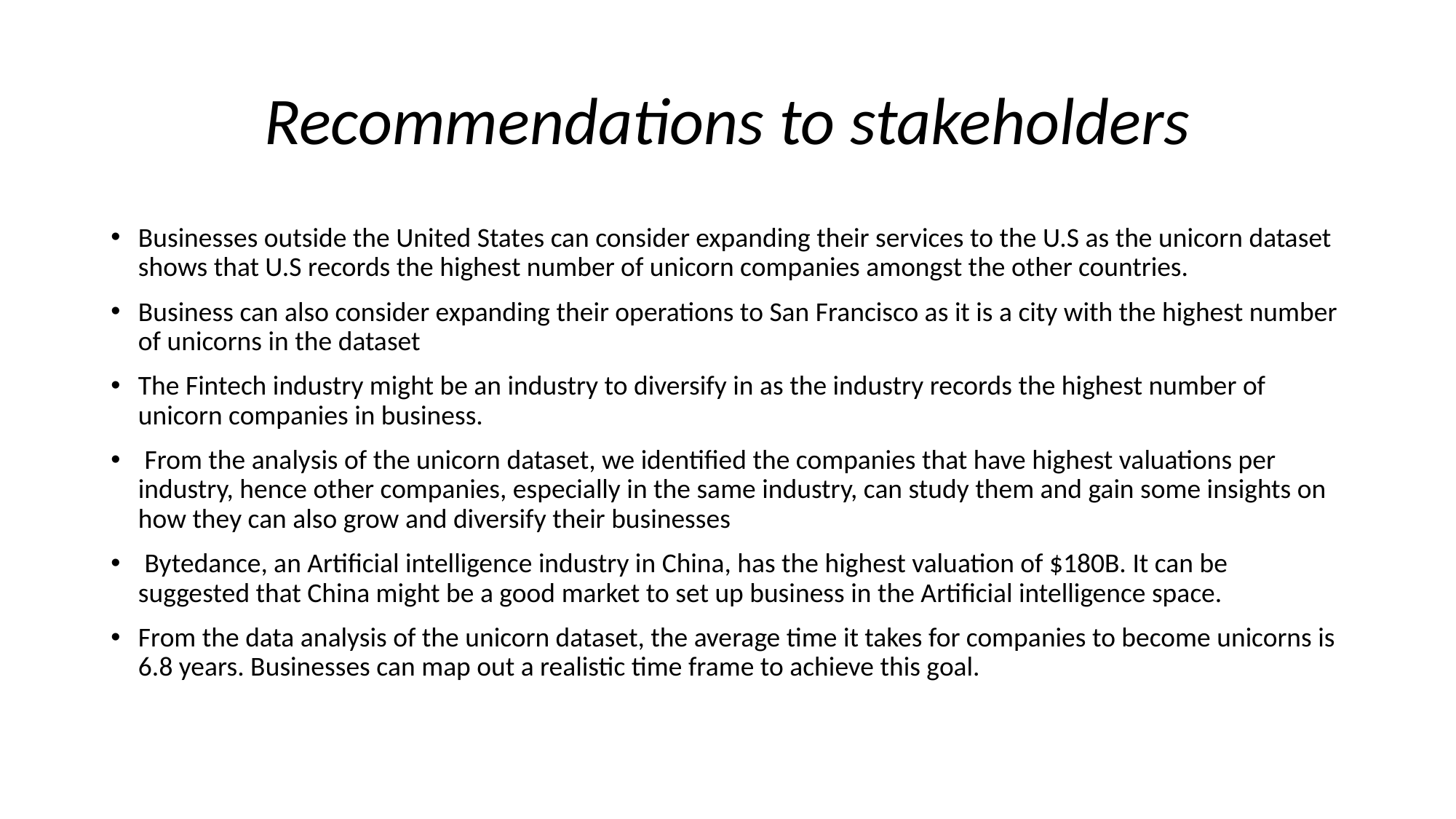

# Recommendations to stakeholders
Businesses outside the United States can consider expanding their services to the U.S as the unicorn dataset shows that U.S records the highest number of unicorn companies amongst the other countries.
Business can also consider expanding their operations to San Francisco as it is a city with the highest number of unicorns in the dataset
The Fintech industry might be an industry to diversify in as the industry records the highest number of unicorn companies in business.
 From the analysis of the unicorn dataset, we identified the companies that have highest valuations per industry, hence other companies, especially in the same industry, can study them and gain some insights on how they can also grow and diversify their businesses
 Bytedance, an Artificial intelligence industry in China, has the highest valuation of $180B. It can be suggested that China might be a good market to set up business in the Artificial intelligence space.
From the data analysis of the unicorn dataset, the average time it takes for companies to become unicorns is 6.8 years. Businesses can map out a realistic time frame to achieve this goal.